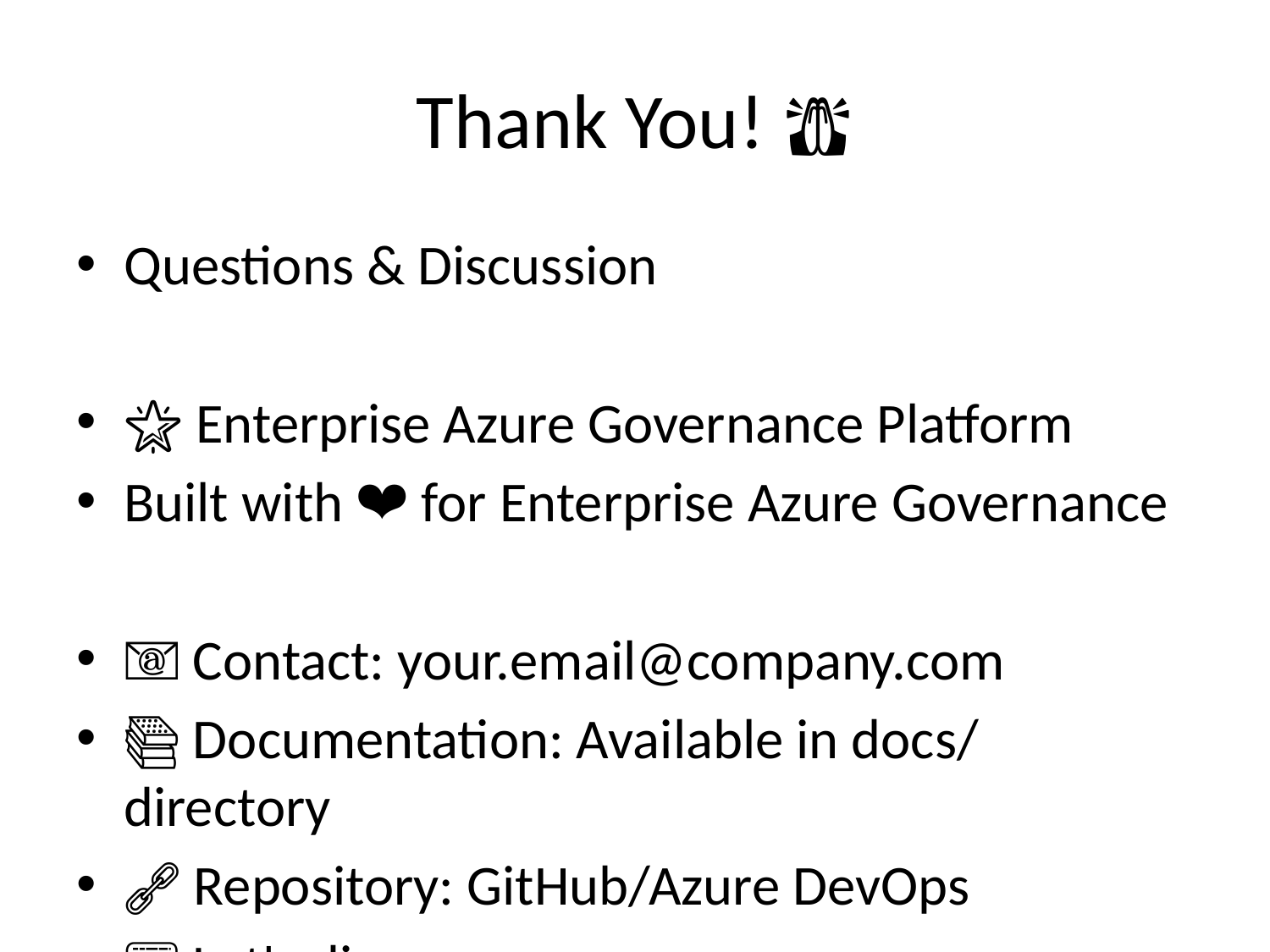

# Thank You! 🙏
Questions & Discussion

🌟 Enterprise Azure Governance Platform
Built with ❤️ for Enterprise Azure Governance

📧 Contact: your.email@company.com
📚 Documentation: Available in docs/ directory
🔗 Repository: GitHub/Azure DevOps
💬 Let's discuss your governance requirements!